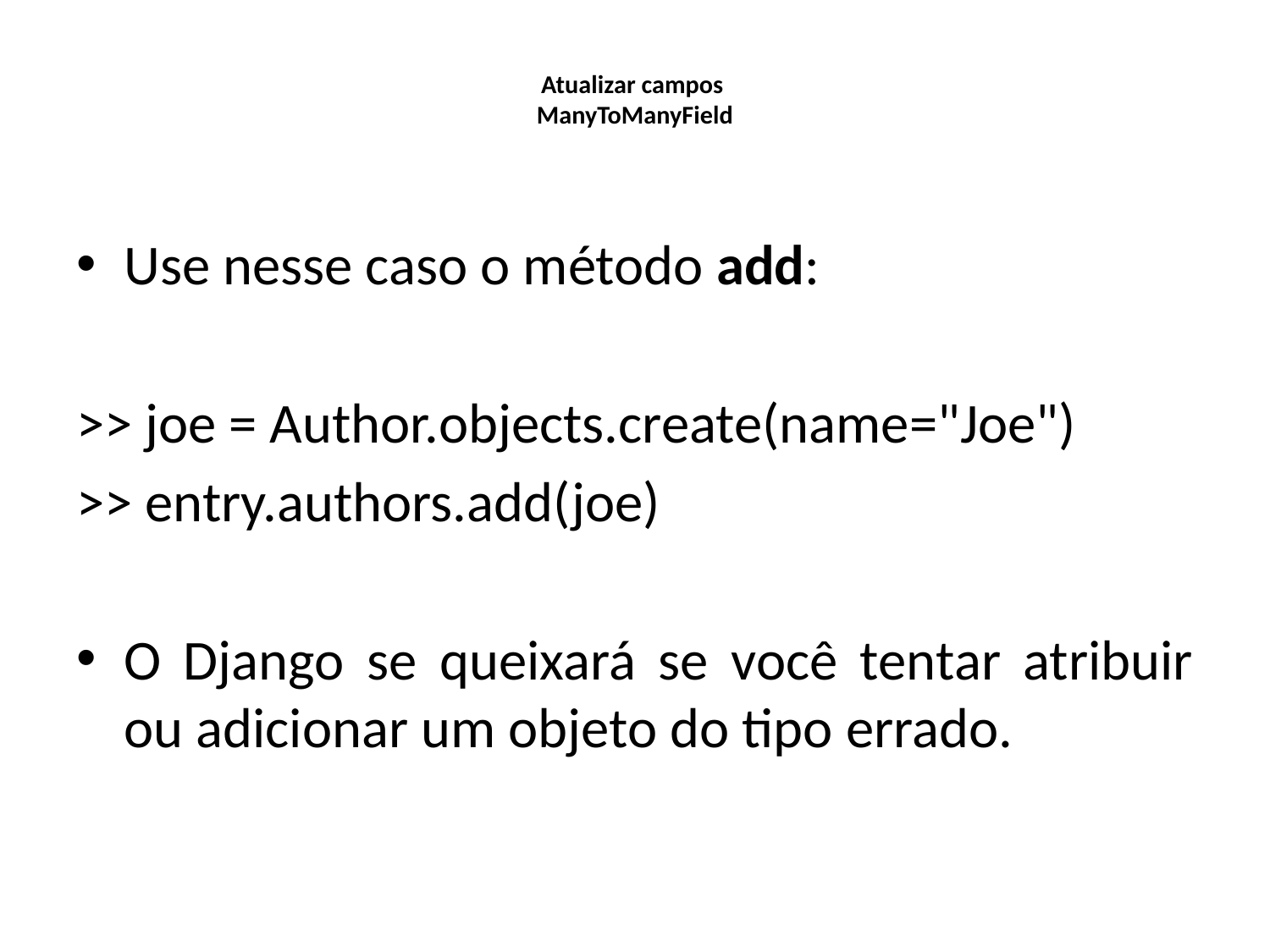

# Atualizar campos ManyToManyField
Use nesse caso o método add:

>> joe = Author.objects.create(name="Joe")
>> entry.authors.add(joe)

O Django se queixará se você tentar atribuir ou adicionar um objeto do tipo errado.